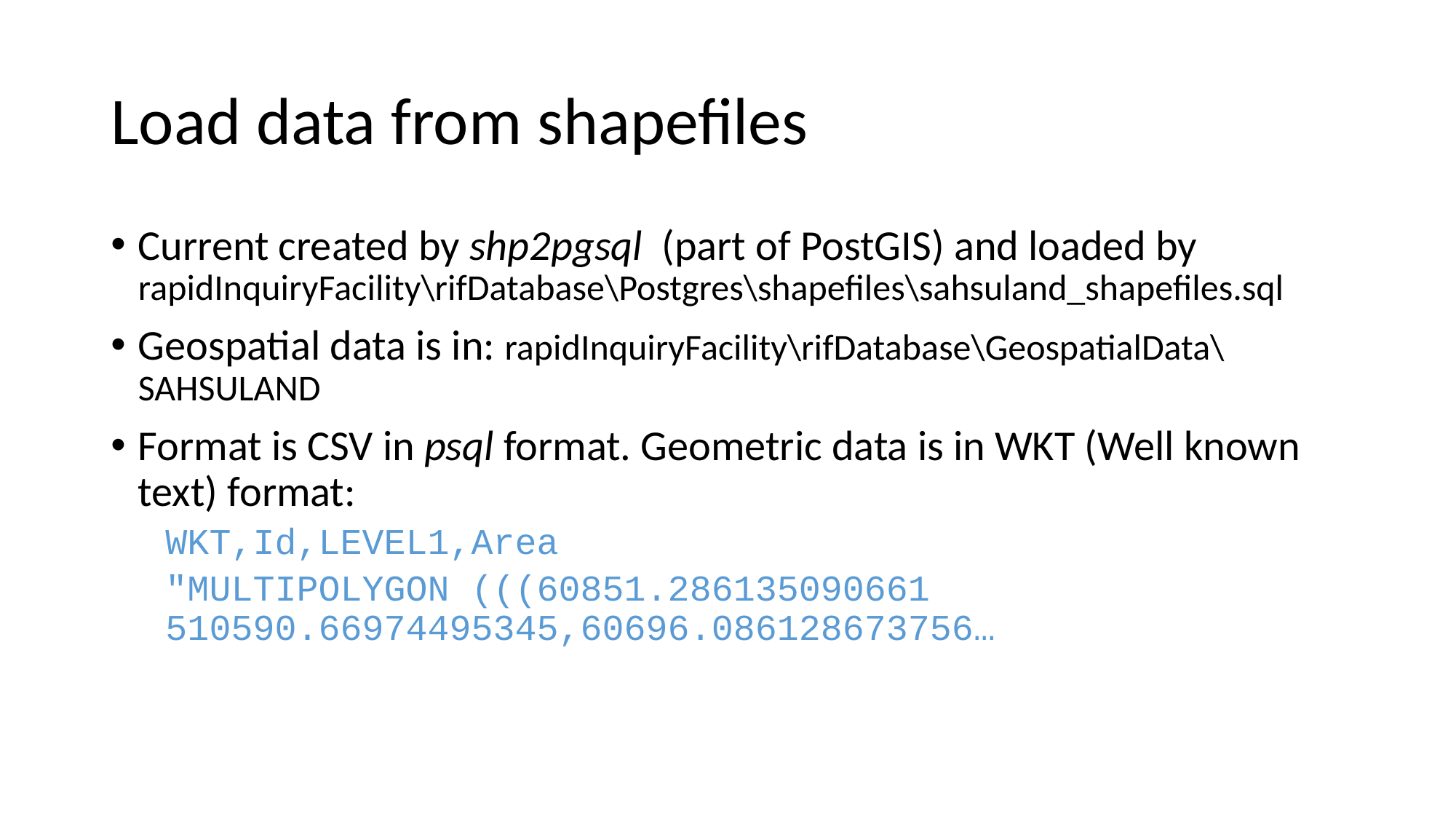

# Load data from shapefiles
Current created by shp2pgsql  (part of PostGIS) and loaded by rapidInquiryFacility\rifDatabase\Postgres\shapefiles\sahsuland_shapefiles.sql
Geospatial data is in: rapidInquiryFacility\rifDatabase\GeospatialData\SAHSULAND
Format is CSV in psql format. Geometric data is in WKT (Well known text) format:
WKT,Id,LEVEL1,Area
"MULTIPOLYGON (((60851.286135090661 510590.66974495345,60696.086128673756…